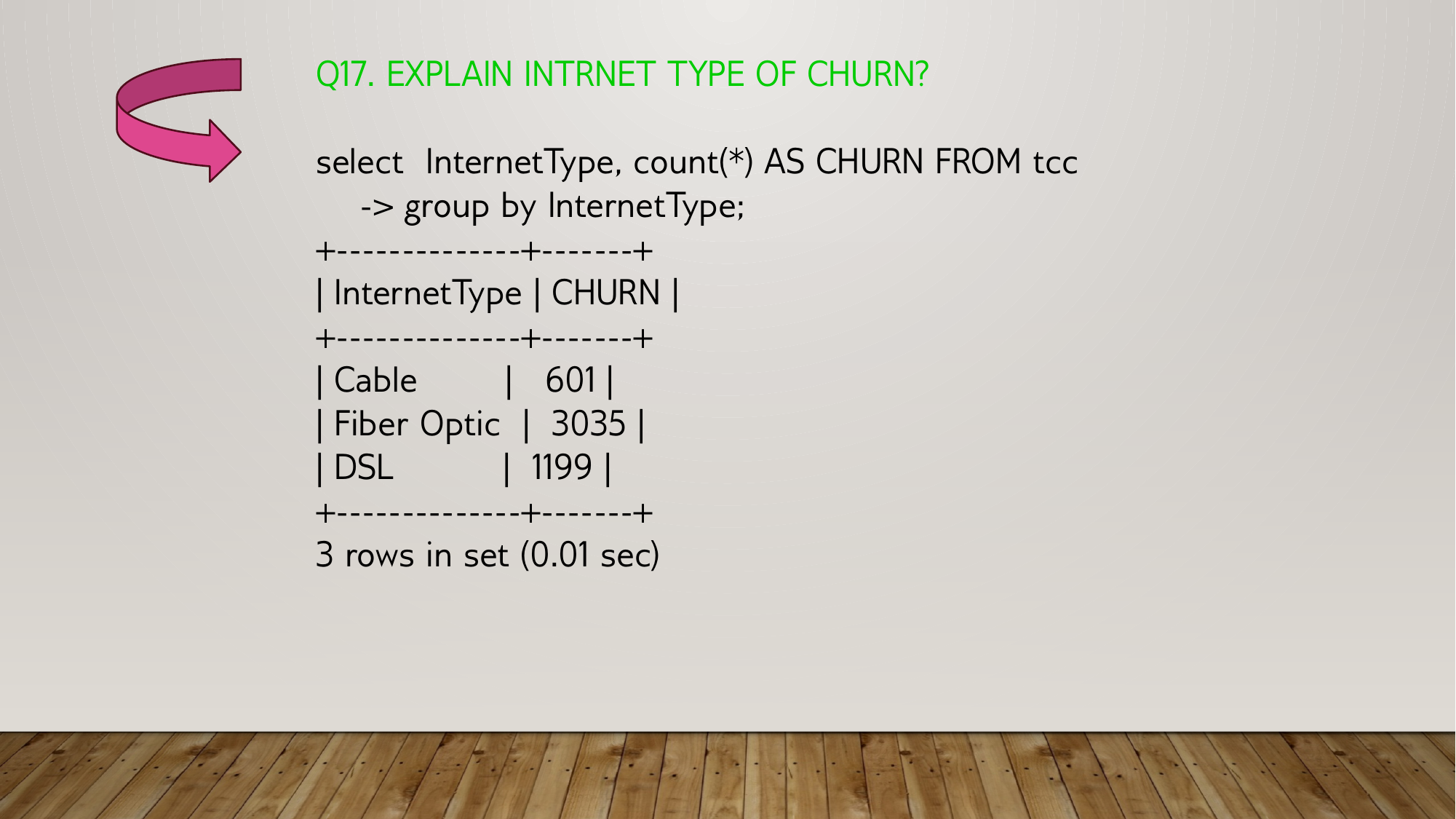

Q17. EXPLAIN INTRNET TYPE OF CHURN?

select  InternetType, count(*) AS CHURN FROM tcc
    -> group by InternetType;
+--------------+-------+
| InternetType | CHURN |
+--------------+-------+
| Cable        |   601 |
| Fiber Optic  |  3035 |
| DSL          |  1199 |
+--------------+-------+
3 rows in set (0.01 sec)